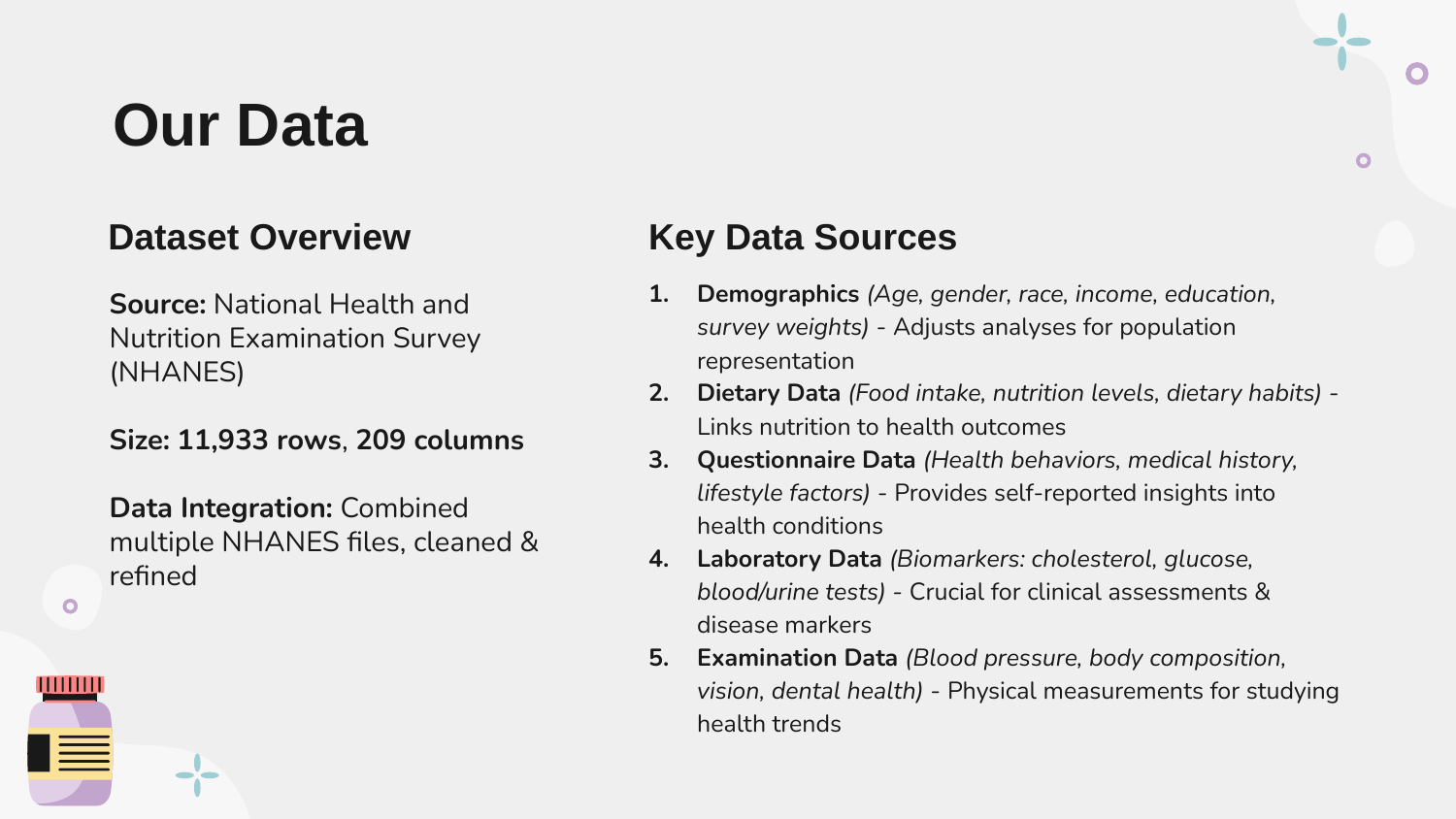

# Our Data
Key Data Sources
Dataset Overview
Demographics (Age, gender, race, income, education, survey weights) - Adjusts analyses for population representation
Dietary Data (Food intake, nutrition levels, dietary habits) - Links nutrition to health outcomes
Questionnaire Data (Health behaviors, medical history, lifestyle factors) - Provides self-reported insights into health conditions
Laboratory Data (Biomarkers: cholesterol, glucose, blood/urine tests) - Crucial for clinical assessments & disease markers
Examination Data (Blood pressure, body composition, vision, dental health) - Physical measurements for studying health trends
Source: National Health and Nutrition Examination Survey (NHANES)

Size: 11,933 rows, 209 columns

Data Integration: Combined multiple NHANES files, cleaned & refined